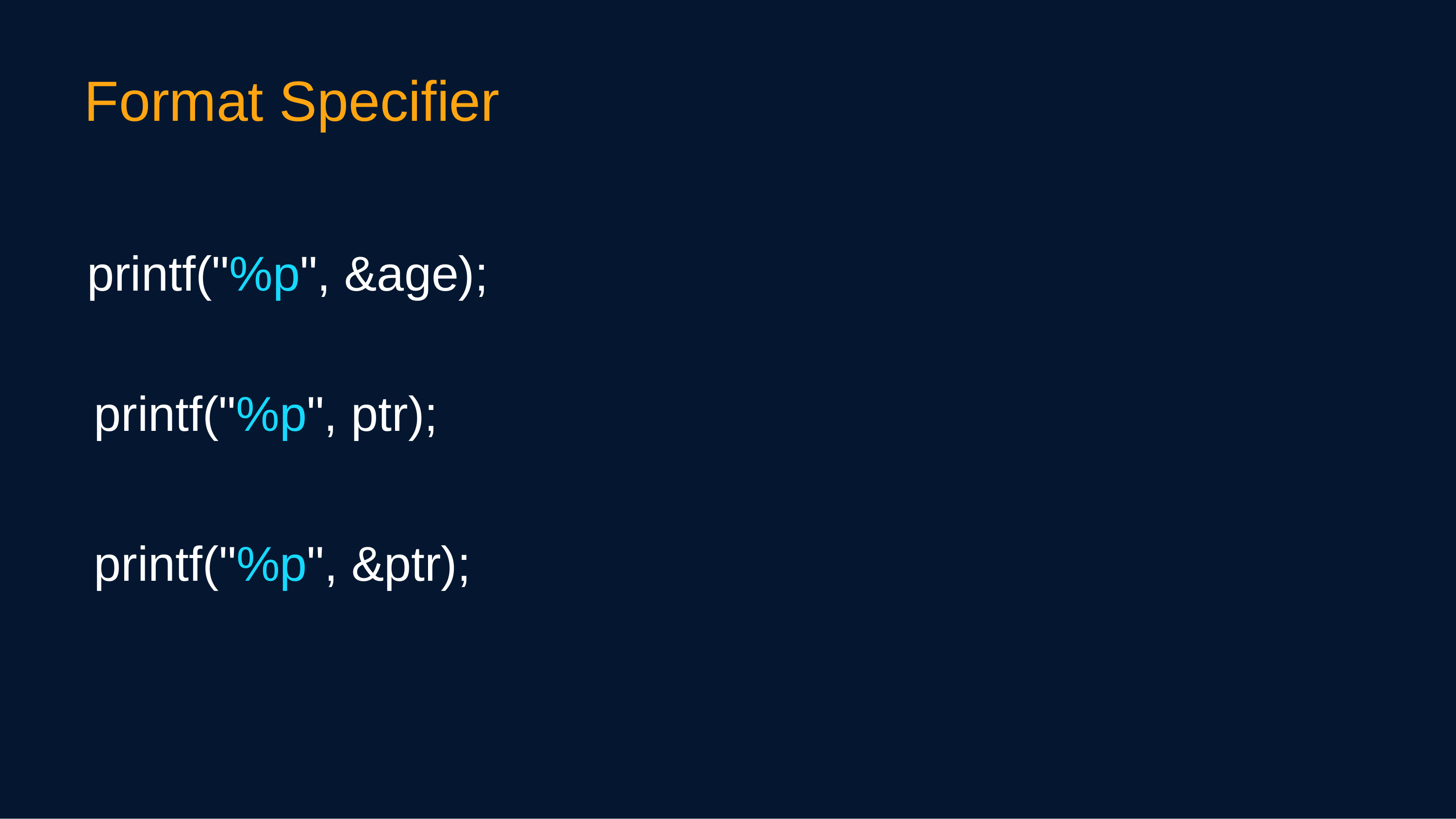

Format Specifier
printf("%p", &age);
printf("%p", ptr);
printf("%p", &ptr);